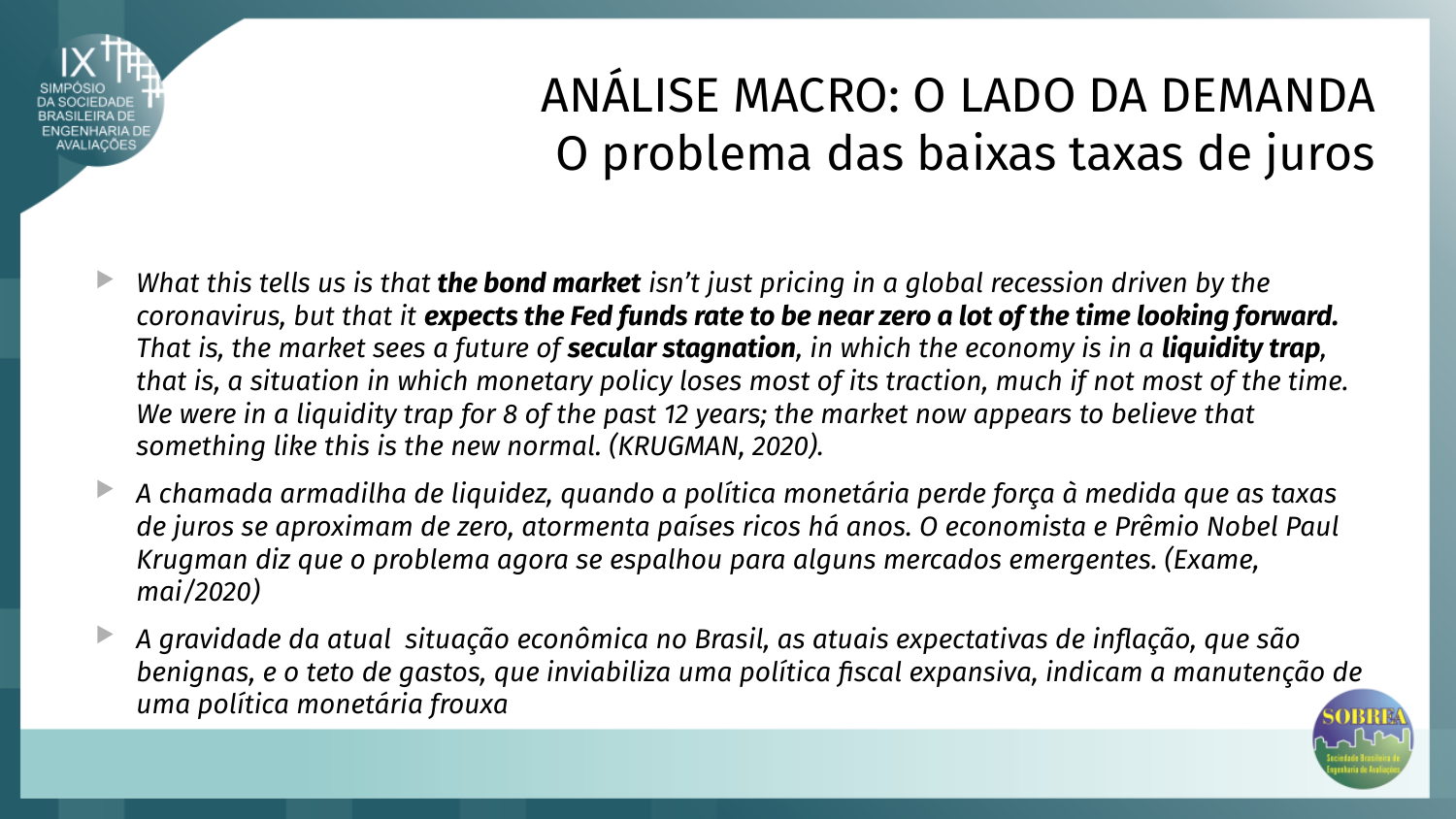

# ANÁLISE MACRO: O LADO DA DEMANDA O problema das baixas taxas de juros
What this tells us is that the bond market isn’t just pricing in a global recession driven by the coronavirus, but that it expects the Fed funds rate to be near zero a lot of the time looking forward. That is, the market sees a future of secular stagnation, in which the economy is in a liquidity trap, that is, a situation in which monetary policy loses most of its traction, much if not most of the time. We were in a liquidity trap for 8 of the past 12 years; the market now appears to believe that something like this is the new normal. (KRUGMAN, 2020).
A chamada armadilha de liquidez, quando a política monetária perde força à medida que as taxas de juros se aproximam de zero, atormenta países ricos há anos. O economista e Prêmio Nobel Paul Krugman diz que o problema agora se espalhou para alguns mercados emergentes. (Exame, mai/2020)
A gravidade da atual  situação econômica no Brasil, as atuais expectativas de inflação, que são benignas, e o teto de gastos, que inviabiliza uma política fiscal expansiva, indicam a manutenção de uma política monetária frouxa